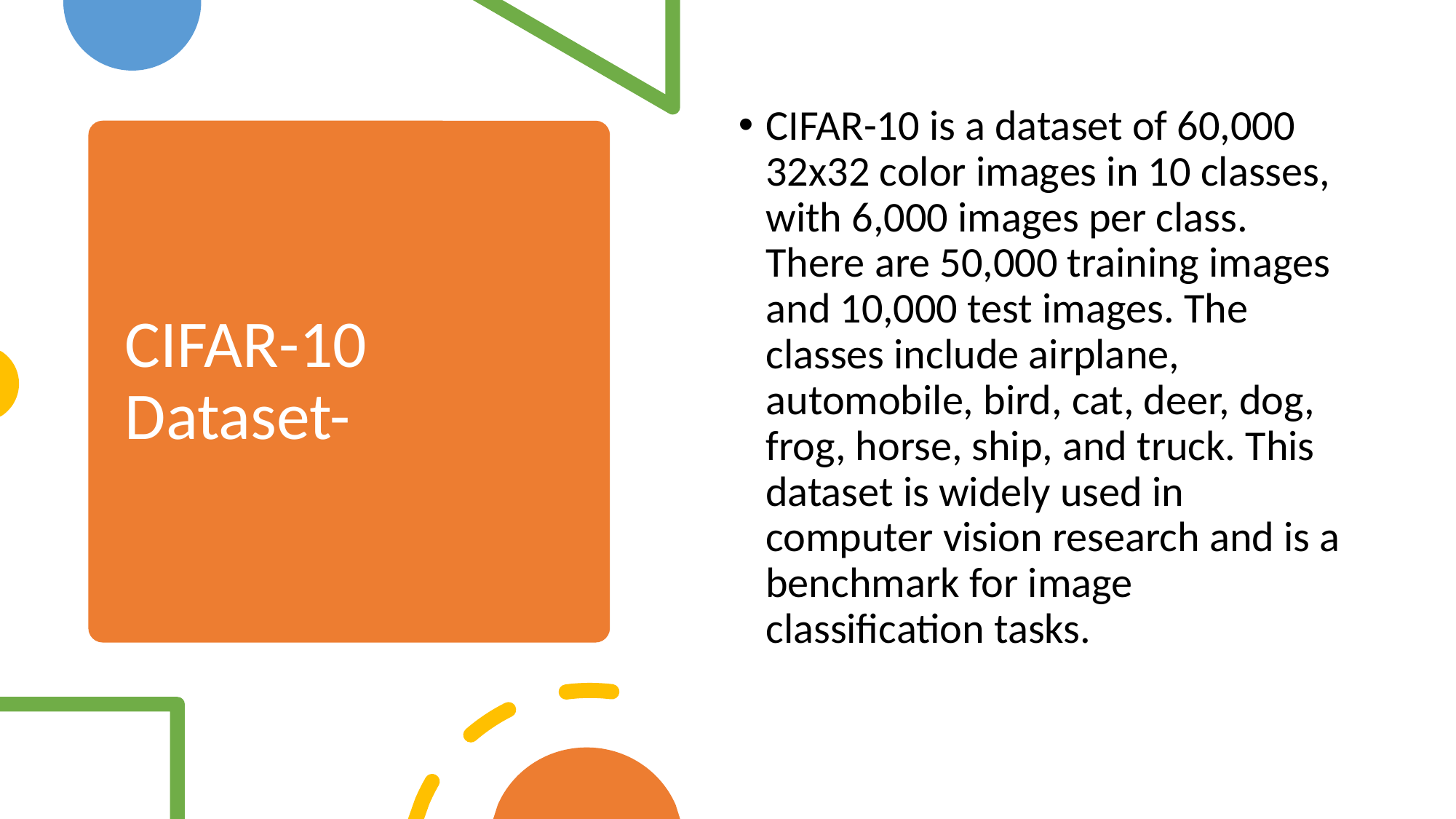

CIFAR-10 is a dataset of 60,000 32x32 color images in 10 classes, with 6,000 images per class. There are 50,000 training images and 10,000 test images. The classes include airplane, automobile, bird, cat, deer, dog, frog, horse, ship, and truck. This dataset is widely used in computer vision research and is a benchmark for image classification tasks.

# CIFAR-10 Dataset-